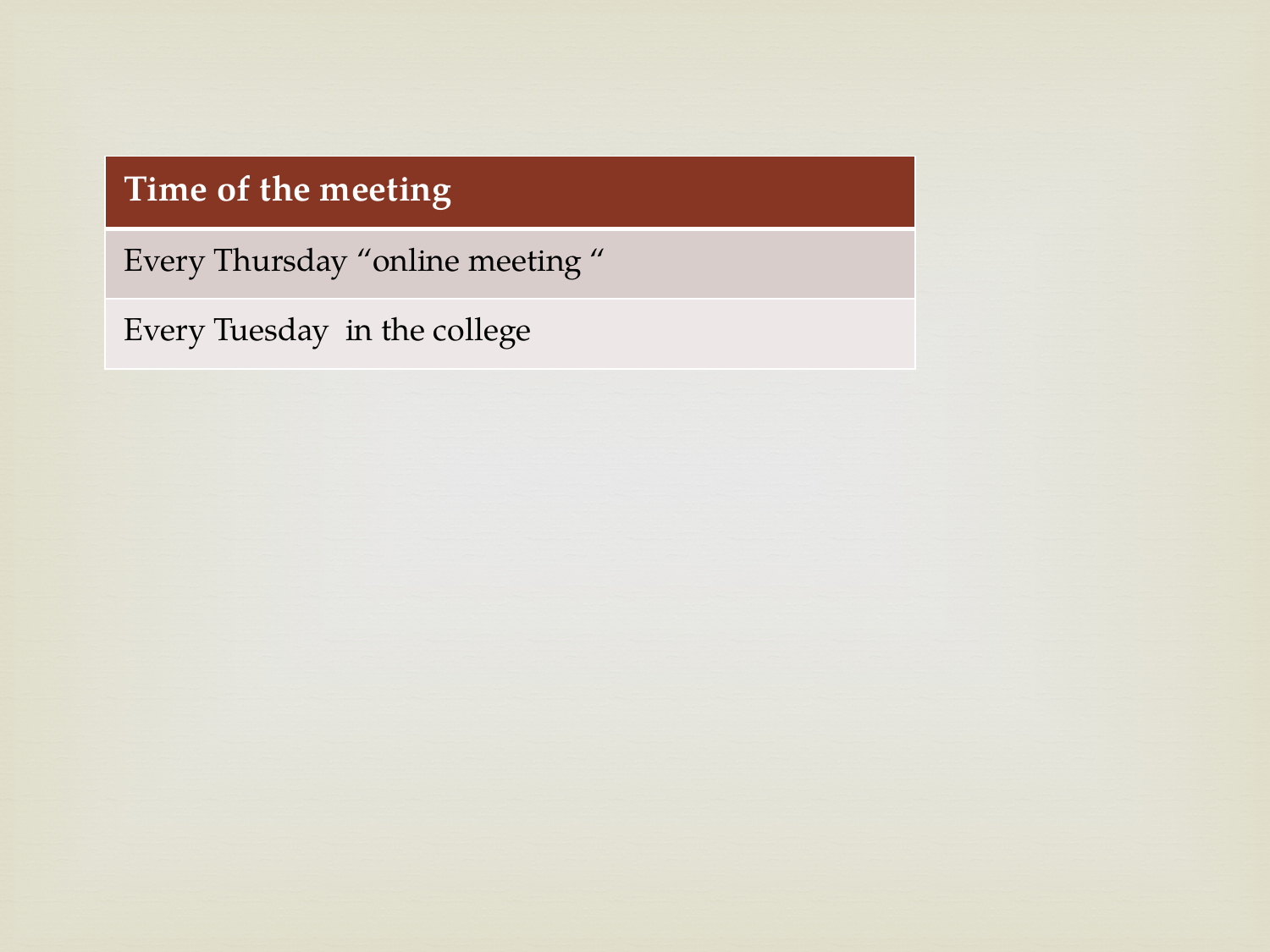

| Time of the meeting |
| --- |
| Every Thursday “online meeting “ |
| Every Tuesday in the college |